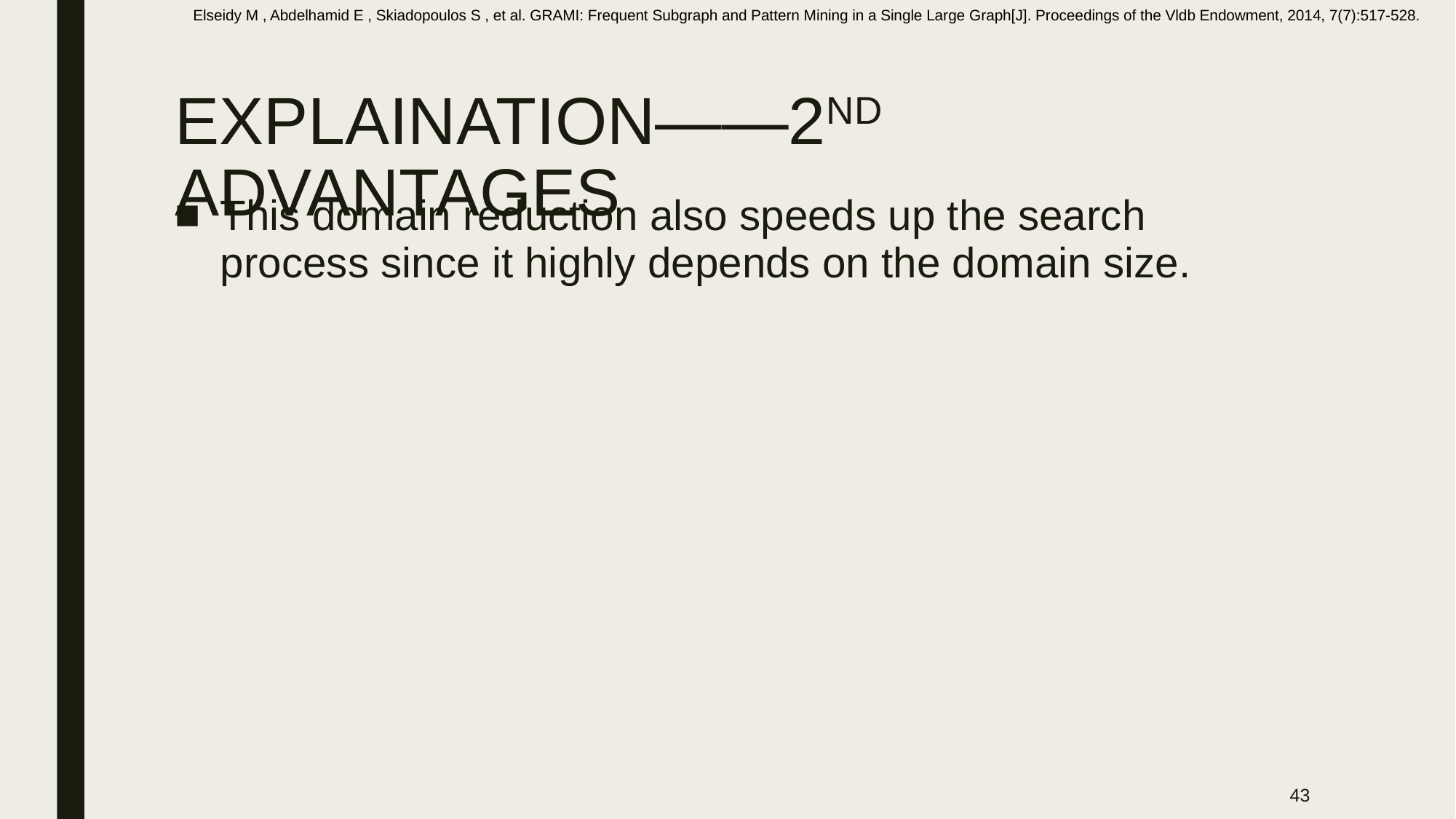

Elseidy M , Abdelhamid E , Skiadopoulos S , et al. GRAMI: Frequent Subgraph and Pattern Mining in a Single Large Graph[J]. Proceedings of the Vldb Endowment, 2014, 7(7):517-528.
# EXPLAINATION——2ND ADVANTAGES
This domain reduction also speeds up the search process since it highly depends on the domain size.
43